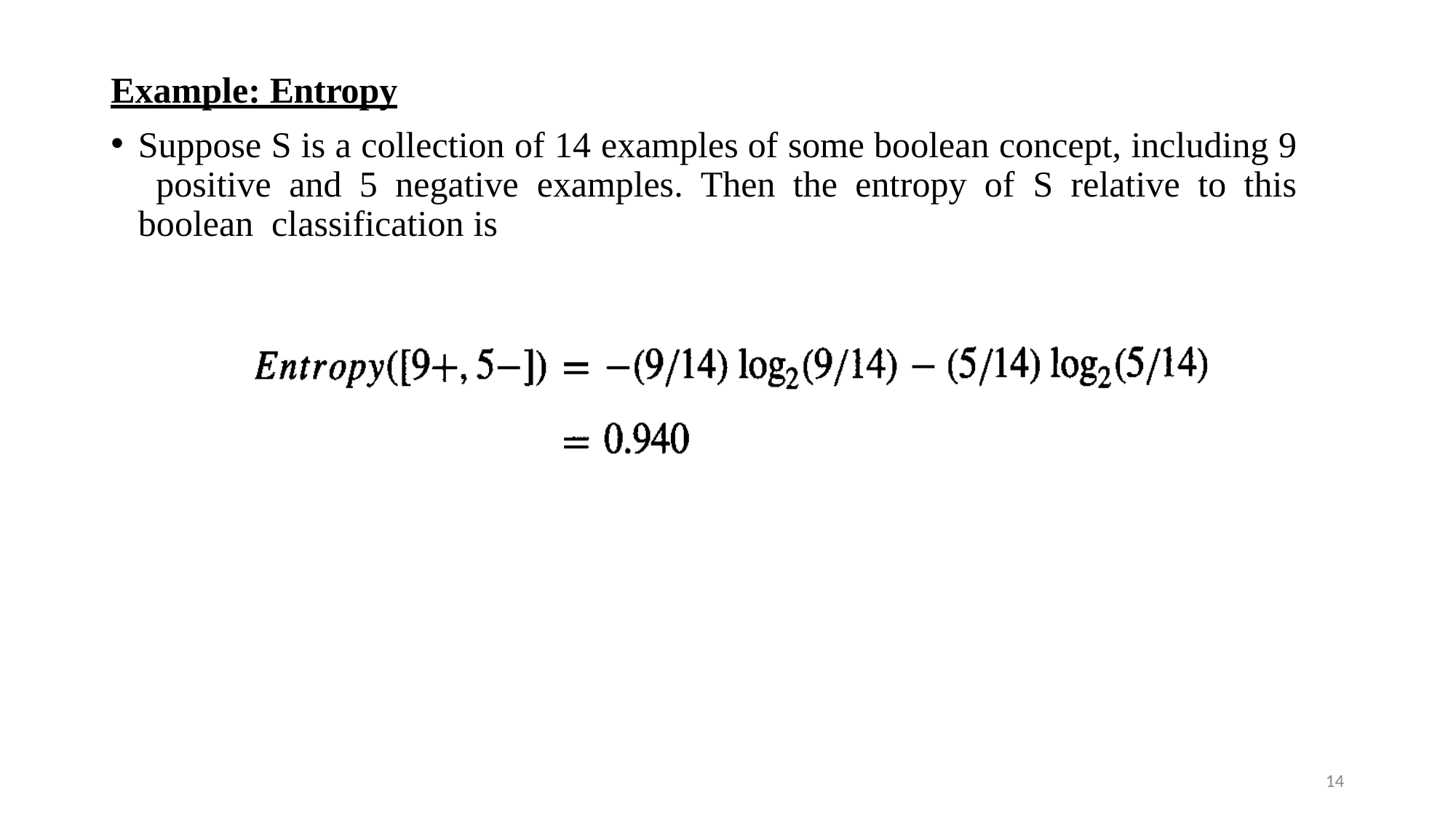

Example: Entropy
Suppose S is a collection of 14 examples of some boolean concept, including 9  positive and 5 negative examples. Then the entropy of S relative to this boolean  classification is

14